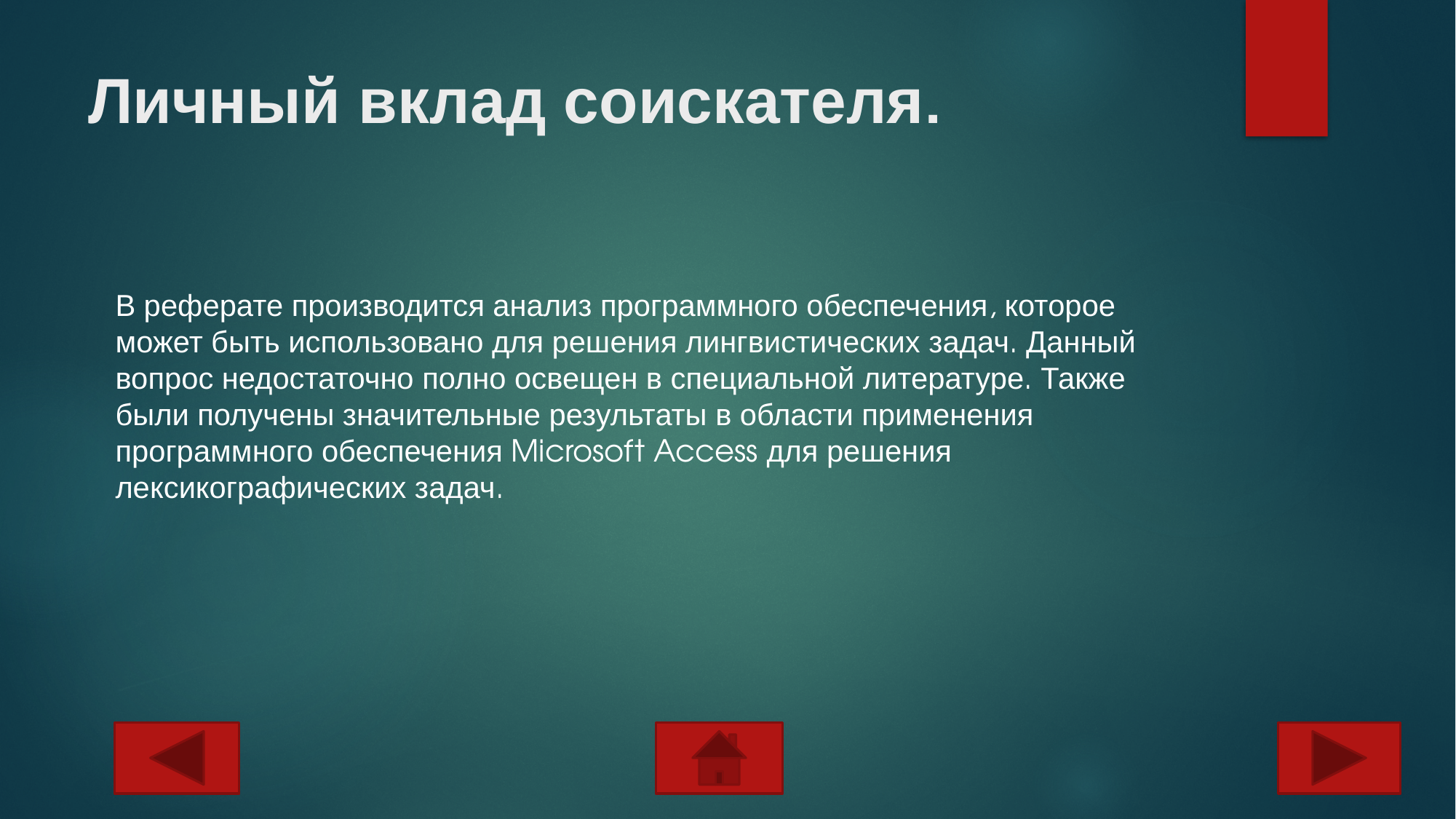

# Личный вклад соискателя.
В реферате производится анализ программного обеспечения, которое может быть использовано для решения лингвистических задач. Данный вопрос недостаточно полно освещен в специальной литературе. Также были получены значительные результаты в области применения программного обеспечения Microsoft Access для решения лексикографических задач.